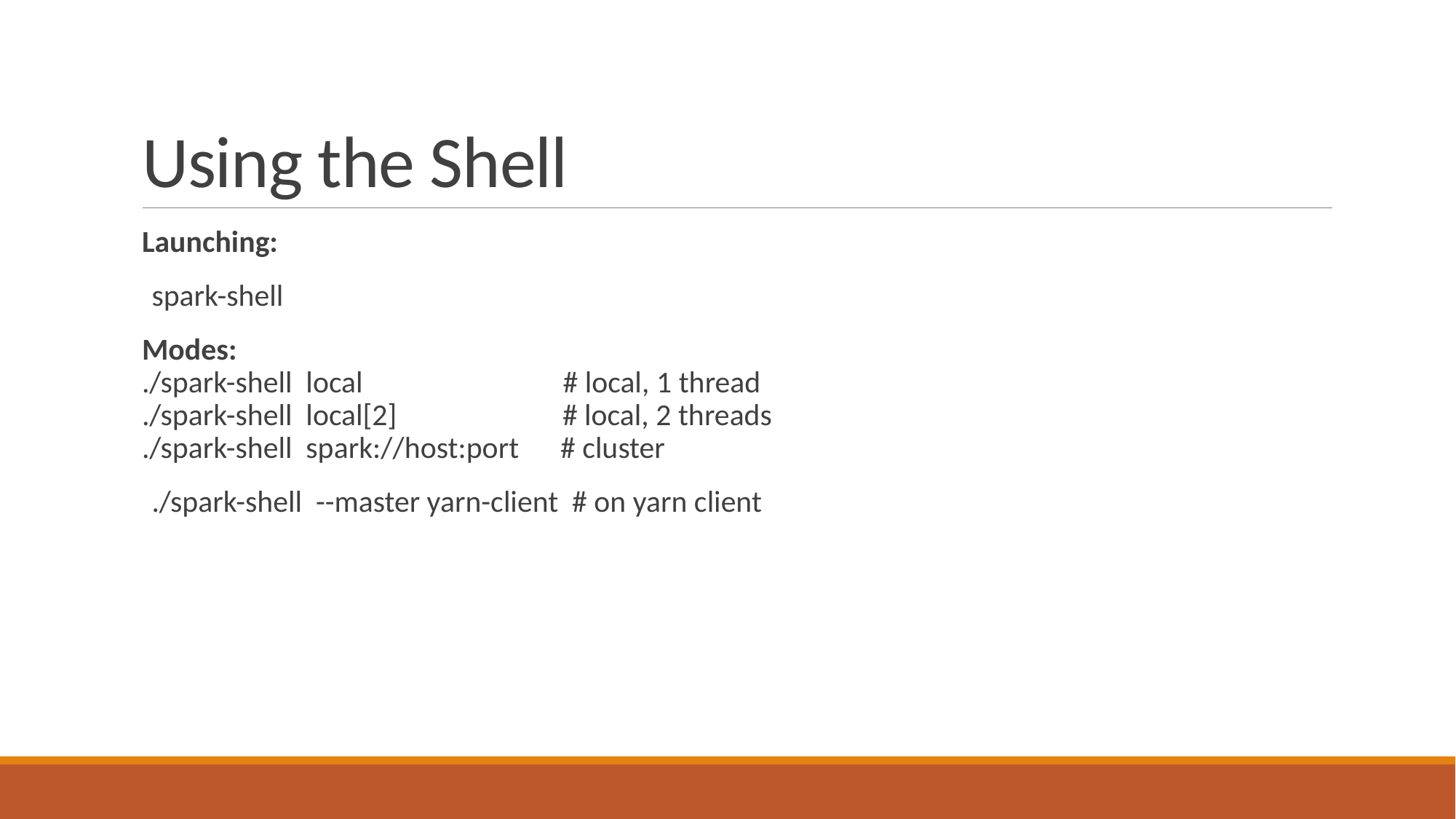

# Using the Shell
Launching:
   spark-shell
Modes:
./spark-shell  local                             # local, 1 thread
./spark-shell  local[2]                        # local, 2 threads
./spark-shell  spark://host:port      # cluster
   ./spark-shell  --master yarn-client  # on yarn client